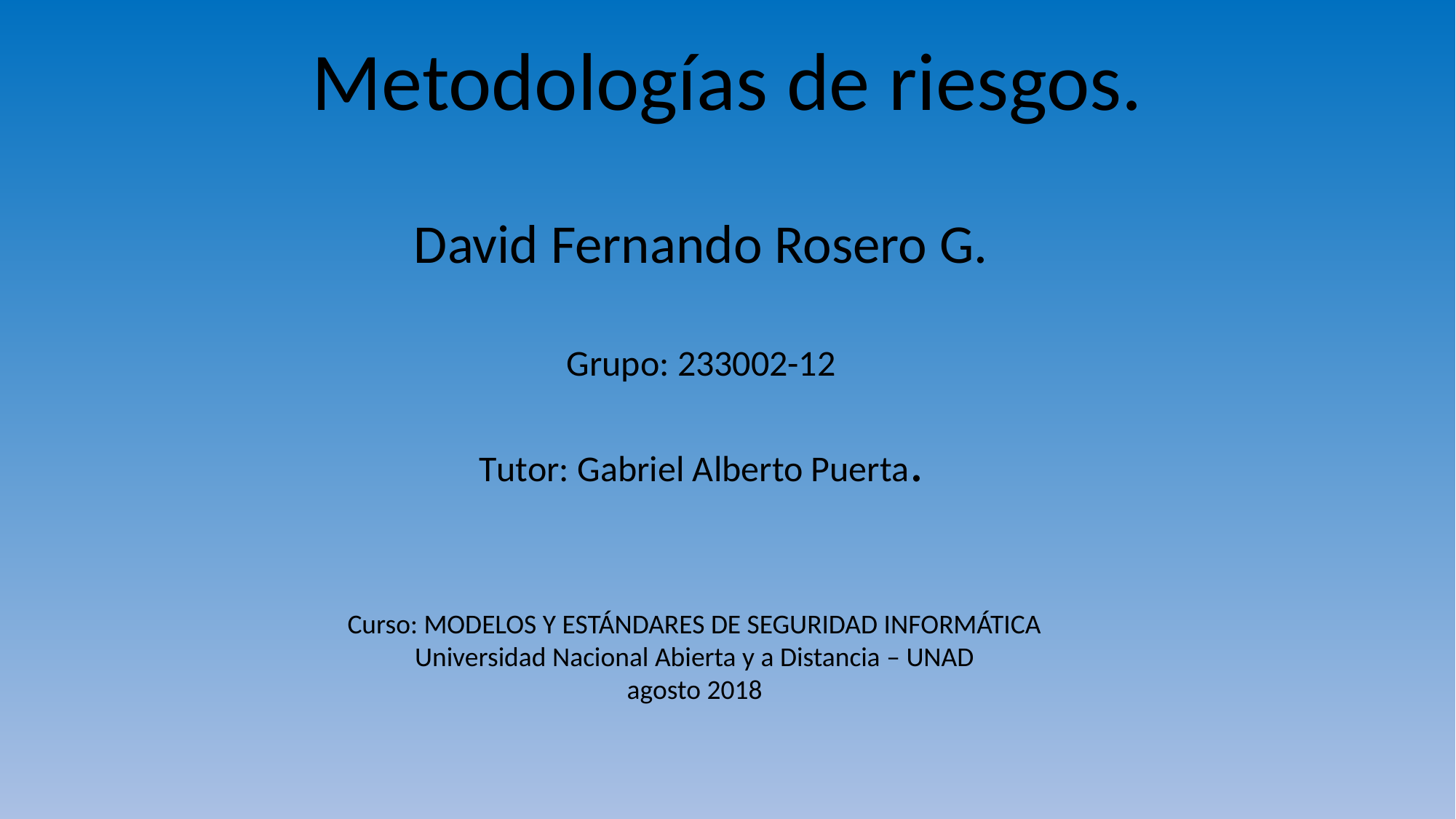

Metodologías de riesgos.
David Fernando Rosero G.

Grupo: 233002-12

Tutor: Gabriel Alberto Puerta.
Curso: MODELOS Y ESTÁNDARES DE SEGURIDAD INFORMÁTICA
Universidad Nacional Abierta y a Distancia – UNAD
agosto 2018